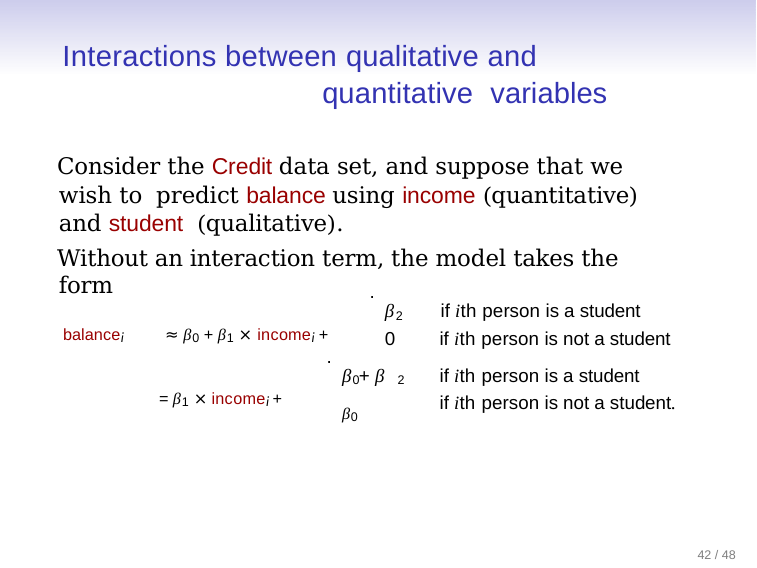

Interactions between qualitative and quantitative  variables

Consider the Credit data set, and suppose that we wish to  predict balance using income (quantitative) and student  (qualitative).
Without an interaction term, the model takes the form
.
β
0
if ith person is a student
if ith person is not a student
2
balancei	≈ β0 + β1 × incomei +
.
if ith person is a student
if ith person is not a student.
β + β
0	2
= β1 × incomei +
β0
42 / 48